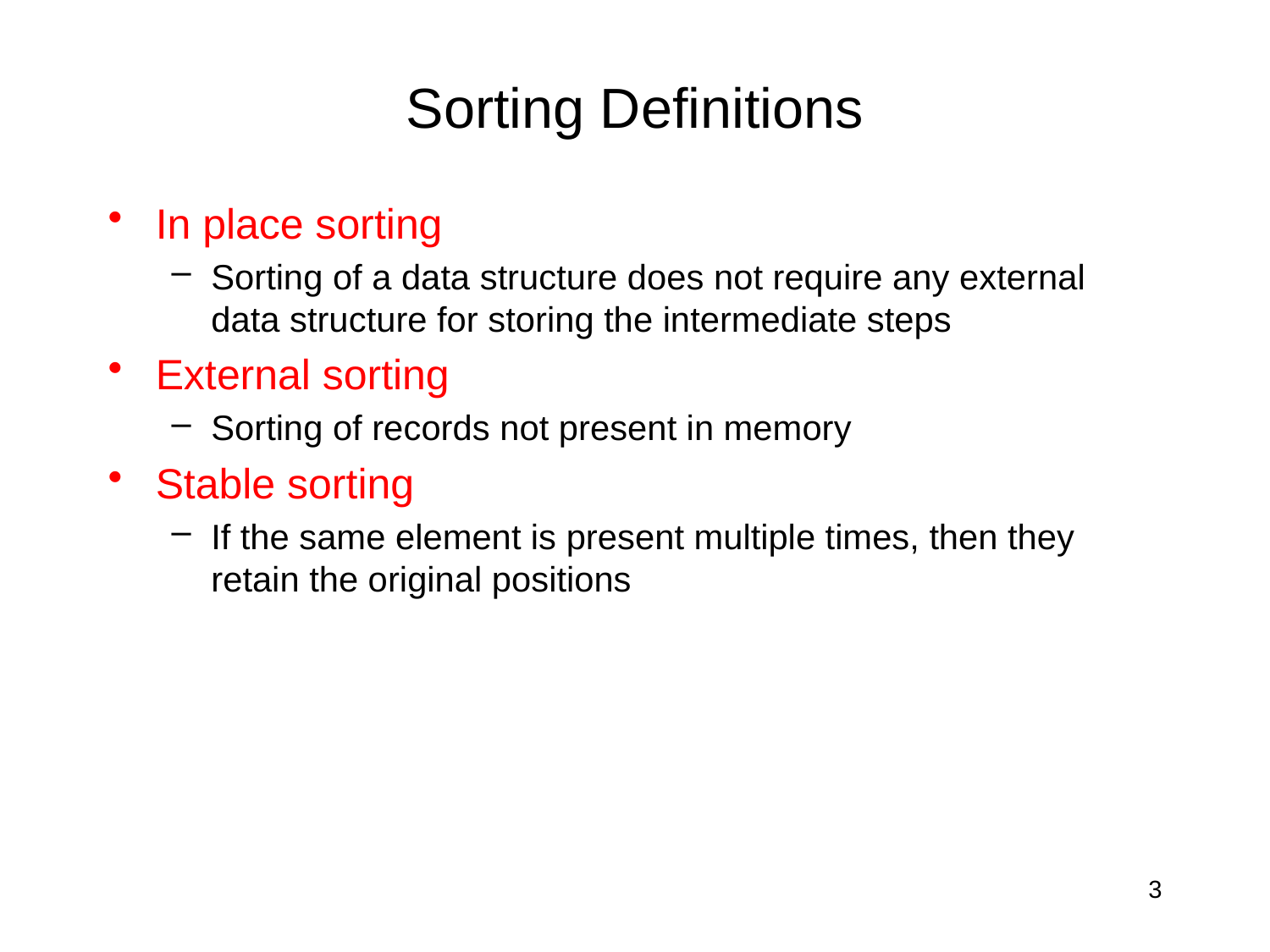

# Sorting Definitions
In place sorting
Sorting of a data structure does not require any external data structure for storing the intermediate steps
External sorting
Sorting of records not present in memory
Stable sorting
If the same element is present multiple times, then they retain the original positions
3